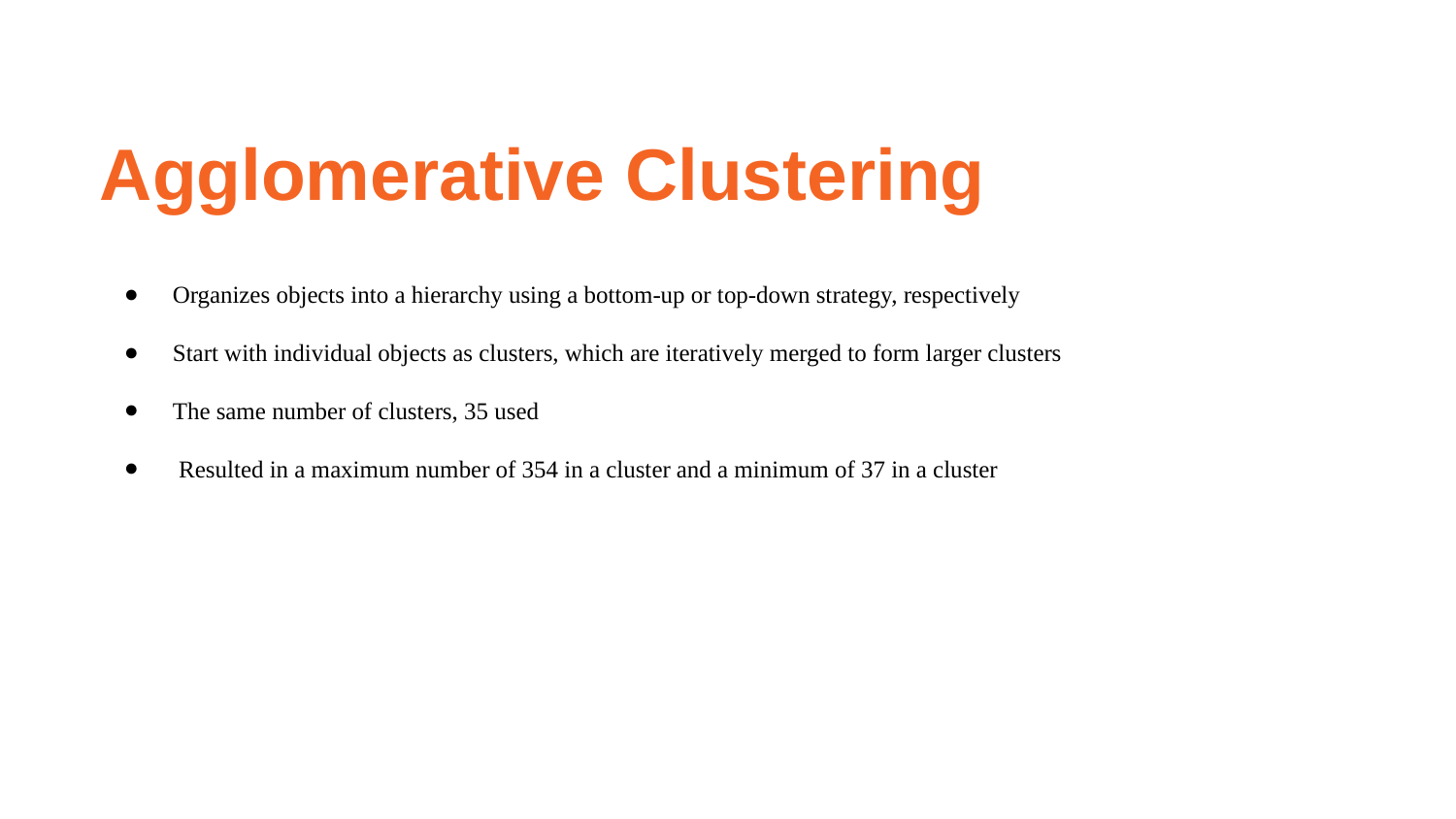

Agglomerative Clustering
Organizes objects into a hierarchy using a bottom-up or top-down strategy, respectively
Start with individual objects as clusters, which are iteratively merged to form larger clusters
The same number of clusters, 35 used
 Resulted in a maximum number of 354 in a cluster and a minimum of 37 in a cluster